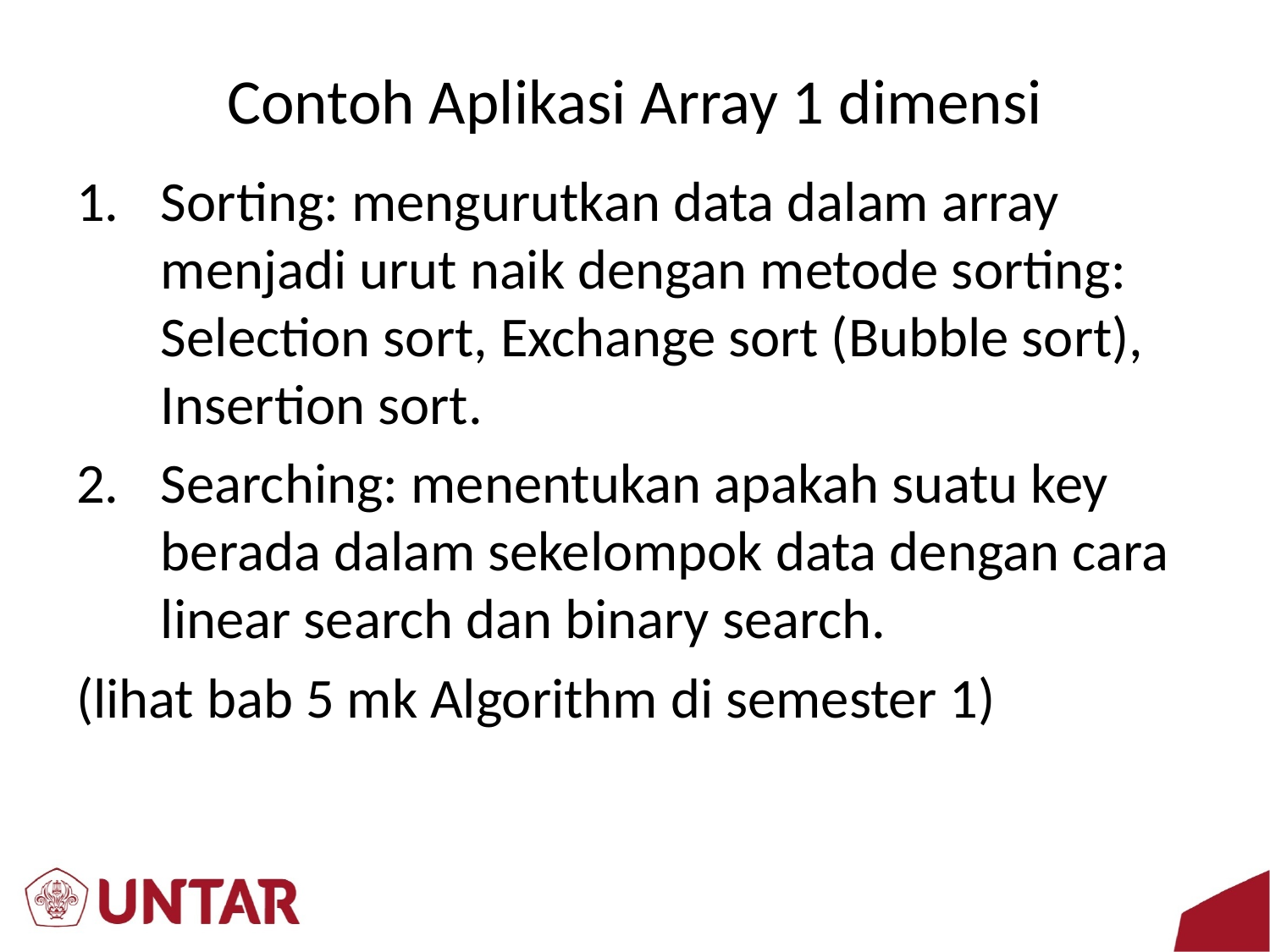

# Contoh Aplikasi Array 1 dimensi
Sorting: mengurutkan data dalam array menjadi urut naik dengan metode sorting: Selection sort, Exchange sort (Bubble sort), Insertion sort.
Searching: menentukan apakah suatu key berada dalam sekelompok data dengan cara linear search dan binary search.
(lihat bab 5 mk Algorithm di semester 1)